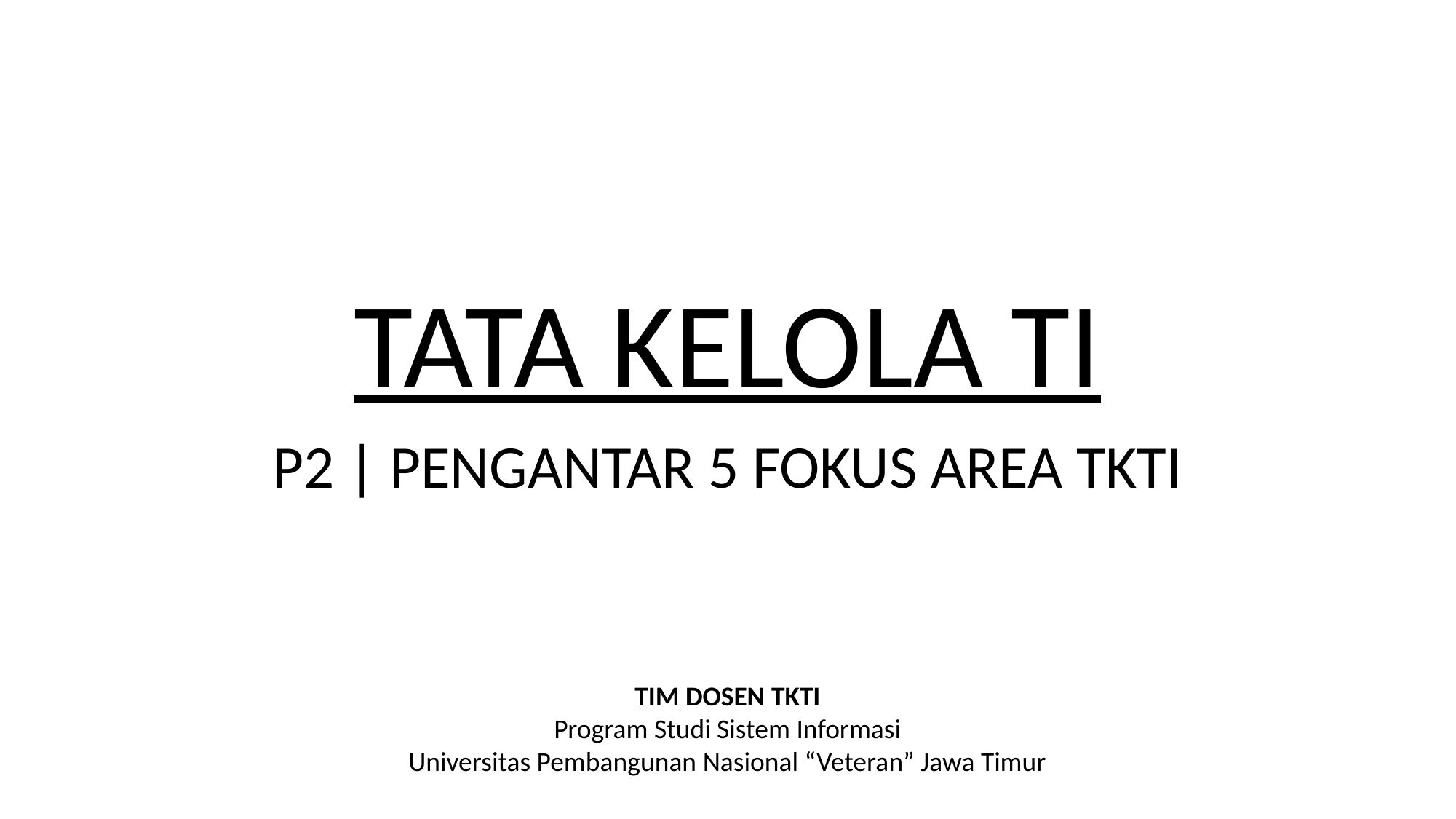

# TATA KELOLA TI
P2 | PENGANTAR 5 FOKUS AREA TKTI
TIM DOSEN TKTI
Program Studi Sistem Informasi
Universitas Pembangunan Nasional “Veteran” Jawa Timur